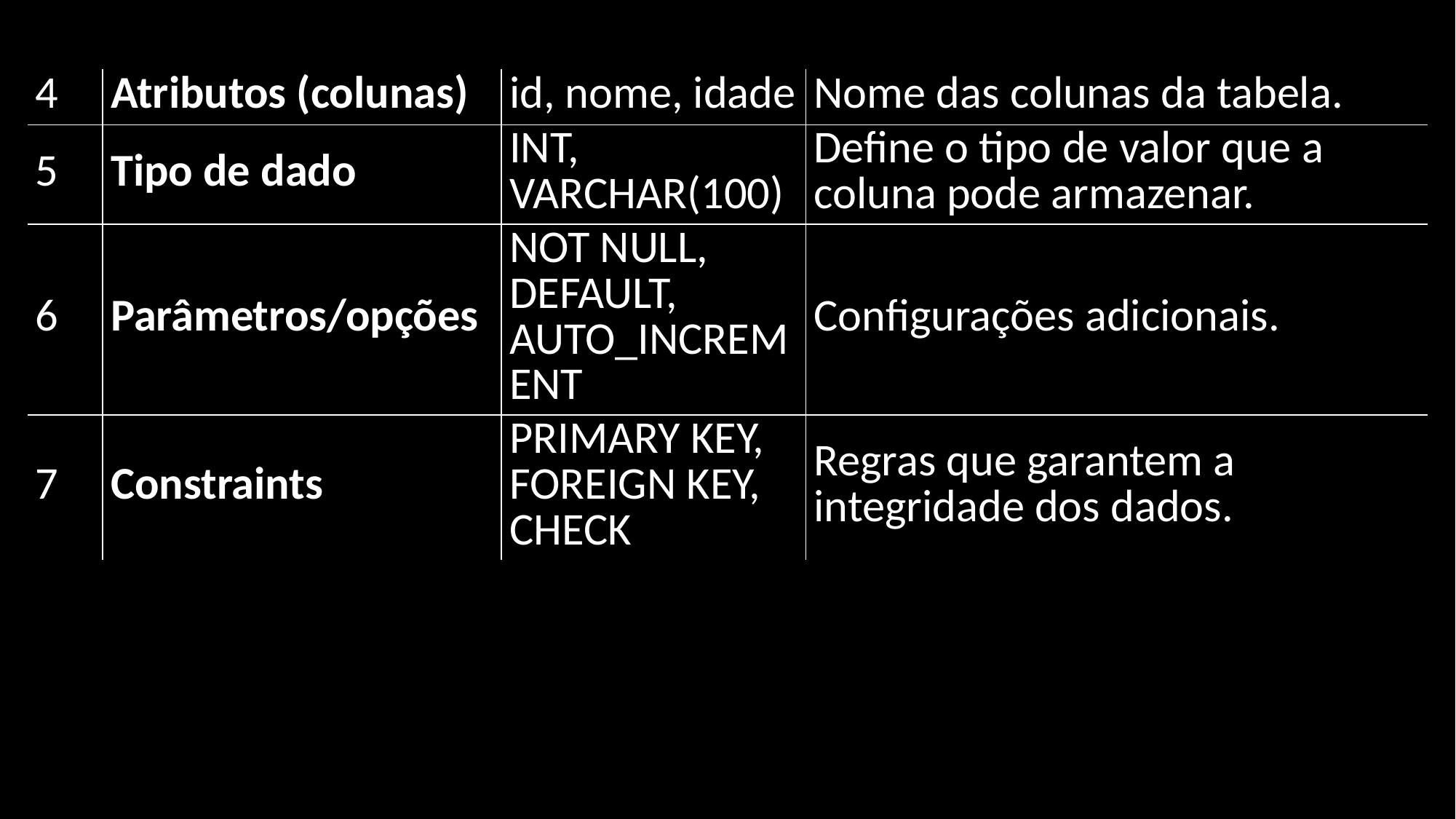

| 4 | Atributos (colunas) | id, nome, idade | Nome das colunas da tabela. |
| --- | --- | --- | --- |
| 5 | Tipo de dado | INT, VARCHAR(100) | Define o tipo de valor que a coluna pode armazenar. |
| 6 | Parâmetros/opções | NOT NULL, DEFAULT, AUTO\_INCREMENT | Configurações adicionais. |
| 7 | Constraints | PRIMARY KEY, FOREIGN KEY, CHECK | Regras que garantem a integridade dos dados. |